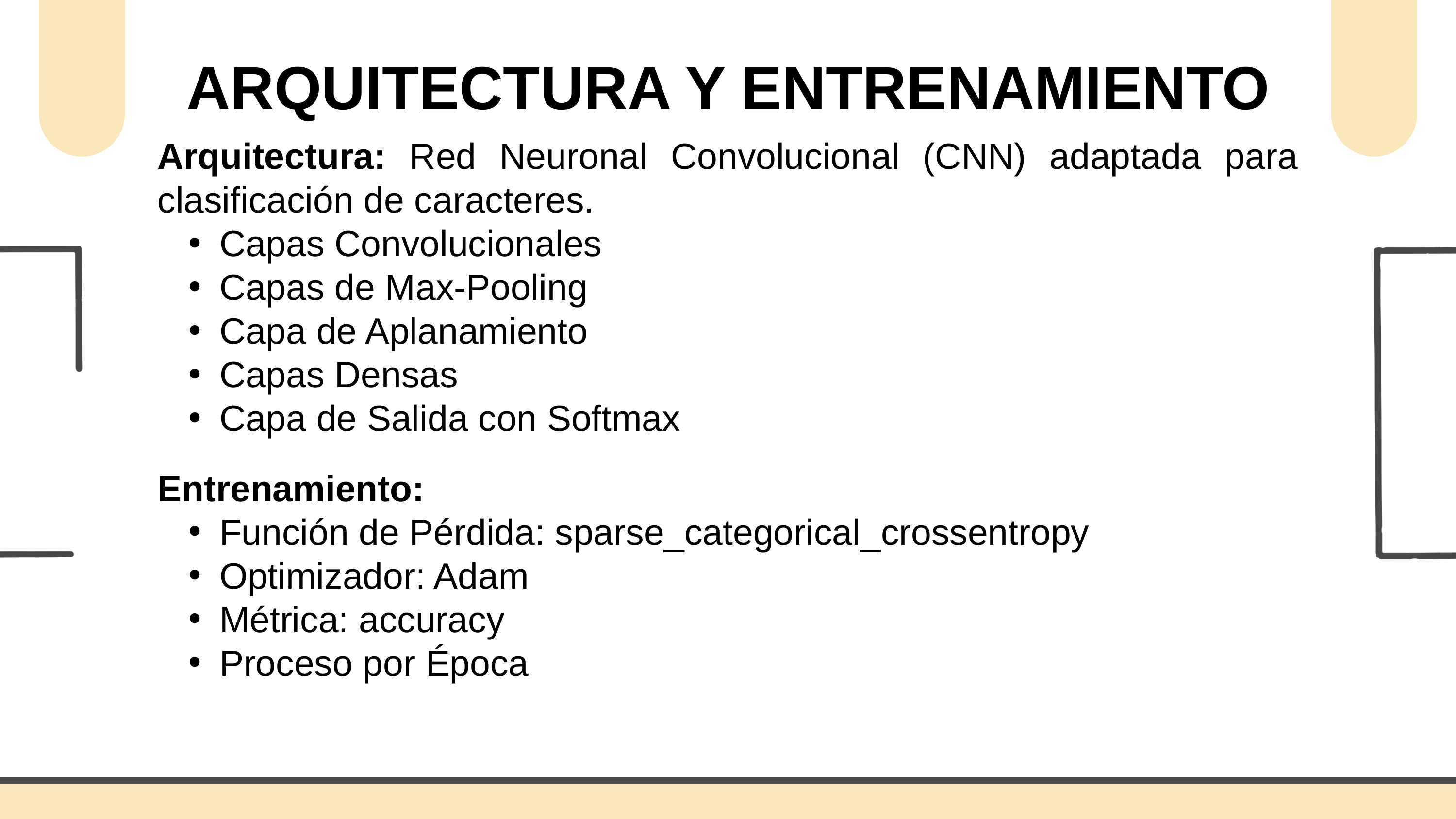

ARQUITECTURA Y ENTRENAMIENTO
Arquitectura: Red Neuronal Convolucional (CNN) adaptada para clasificación de caracteres.
Capas Convolucionales
Capas de Max-Pooling
Capa de Aplanamiento
Capas Densas
Capa de Salida con Softmax

Entrenamiento:
Función de Pérdida: sparse_categorical_crossentropy
Optimizador: Adam
Métrica: accuracy
Proceso por Época